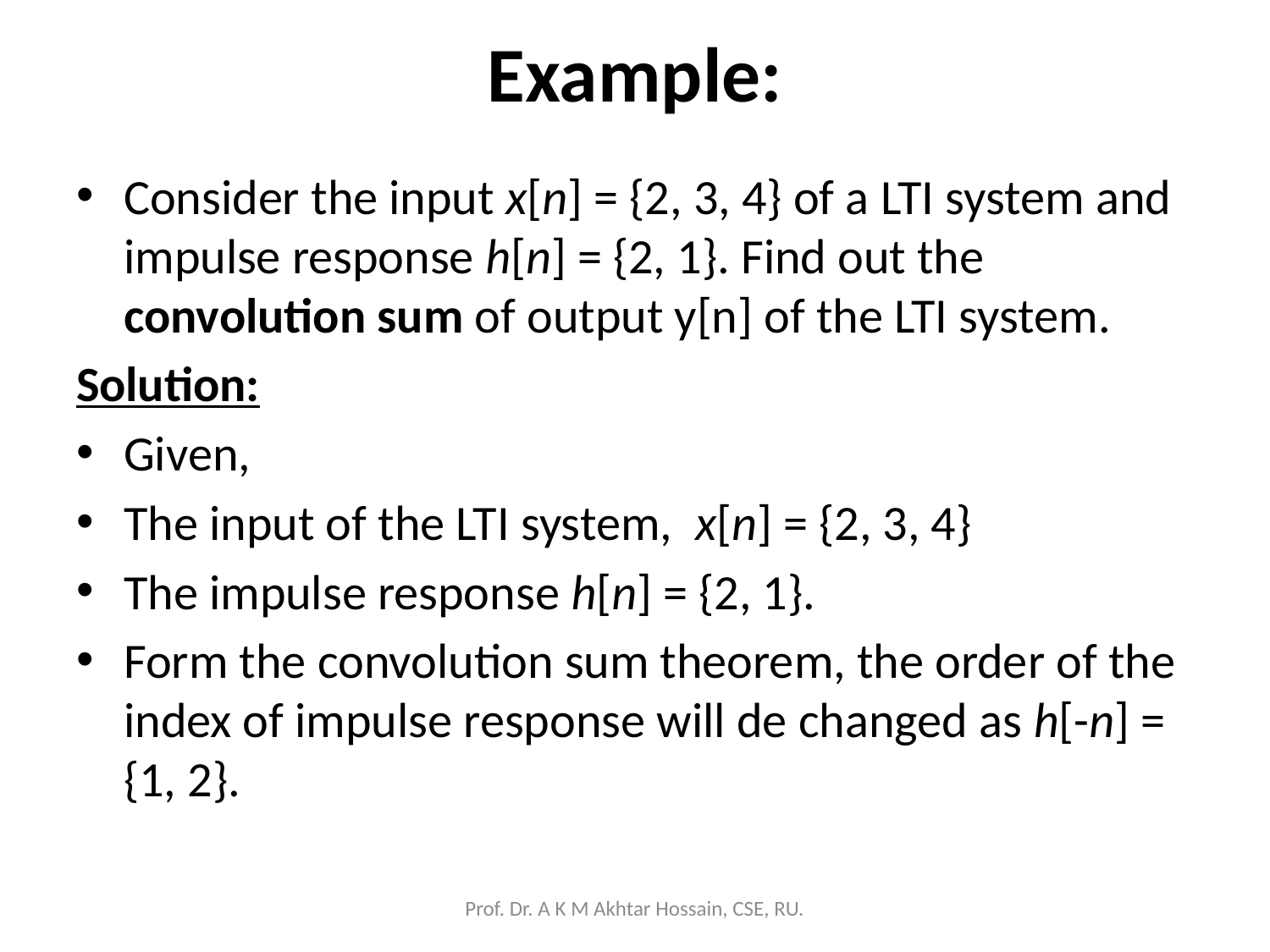

# Example:
Consider the input x[n] = {2, 3, 4} of a LTI system and impulse response h[n] = {2, 1}. Find out the convolution sum of output y[n] of the LTI system.
Solution:
Given,
The input of the LTI system,  x[n] = {2, 3, 4}
The impulse response h[n] = {2, 1}.
Form the convolution sum theorem, the order of the index of impulse response will de changed as h[-n] = {1, 2}.

Prof. Dr. A K M Akhtar Hossain, CSE, RU.